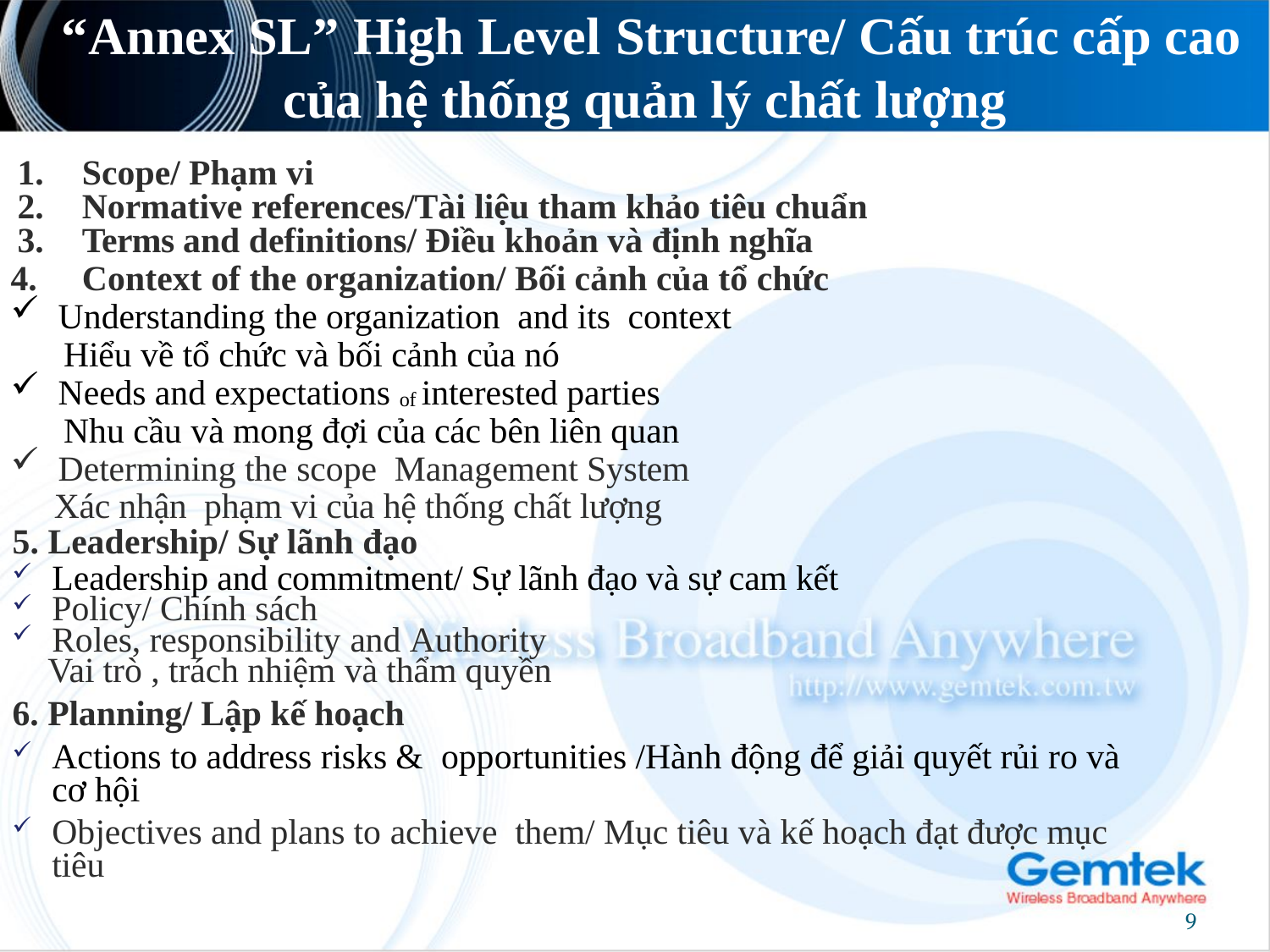

# “Annex SL” High Level Structure/ Cấu trúc cấp cao của hệ thống quản lý chất lượng
Scope/ Phạm vi
Normative references/Tài liệu tham khảo tiêu chuẩn
Terms and definitions/ Điều khoản và định nghĩa
Context of the organization/ Bối cảnh của tổ chức
Understanding the organization  and its  context
      Hiểu về tổ chức và bối cảnh của nó
Needs and expectations of interested parties
      Nhu cầu và mong đợi của các bên liên quan
Determining the scope  Management System
     Xác nhận  phạm vi của hệ thống chất lượng
5. Leadership/ Sự lãnh đạo
Leadership and commitment/ Sự lãnh đạo và sự cam kết
Policy/ Chính sách
Roles, responsibility and Authority
    Vai trò , trách nhiệm và thẩm quyền
6. Planning/ Lập kế hoạch
Actions to address risks &  opportunities /Hành động để giải quyết rủi ro và cơ hội
Objectives and plans to achieve  them/ Mục tiêu và kế hoạch đạt được mục tiêu
9